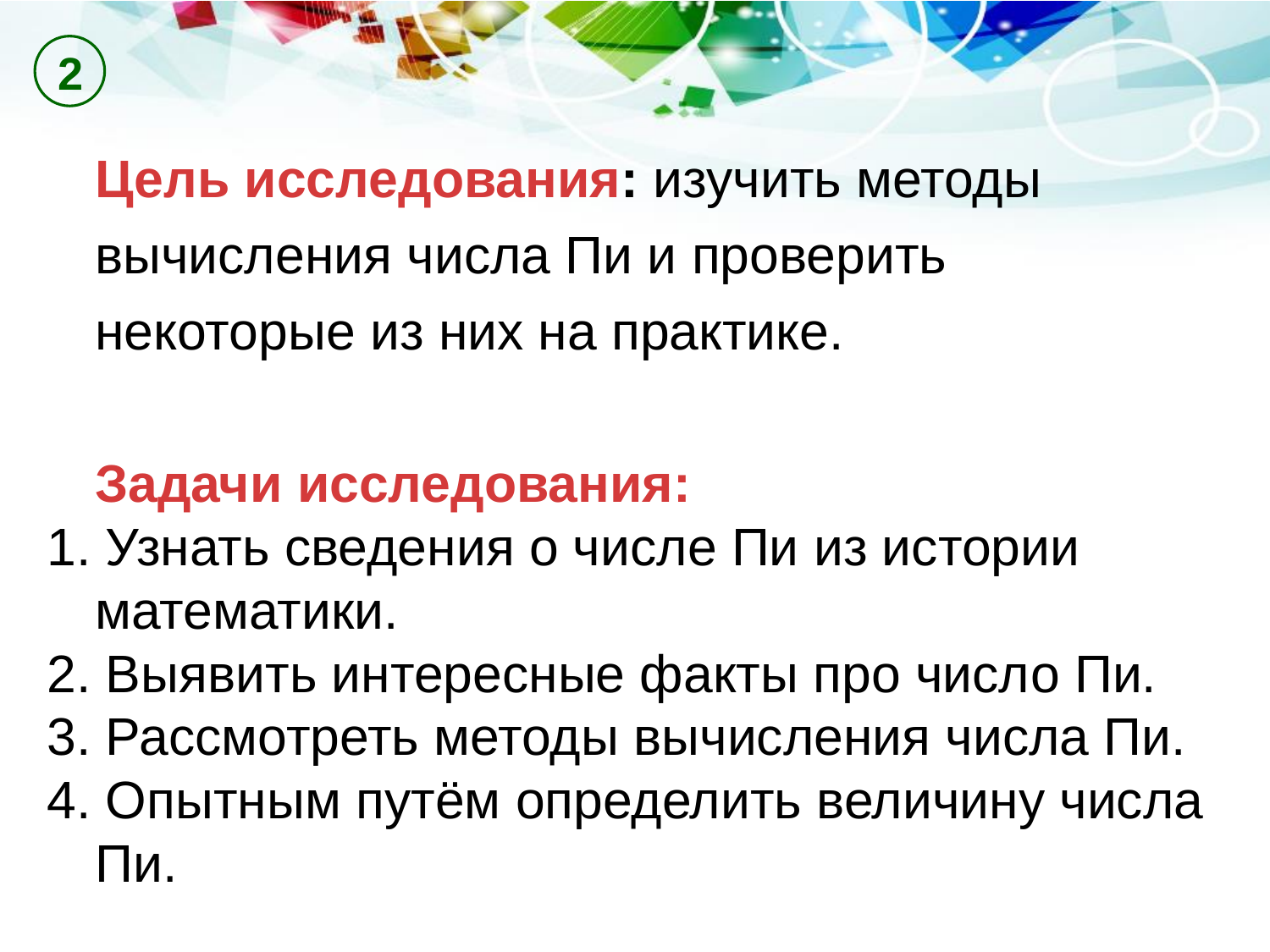

2
	Цель исследования: изучить методы вычисления числа Пи и проверить некоторые из них на практике.

	Задачи исследования:
1. Узнать сведения о числе Пи из истории математики.
2. Выявить интересные факты про число Пи.
3. Рассмотреть методы вычисления числа Пи.
4. Опытным путём определить величину числа Пи.